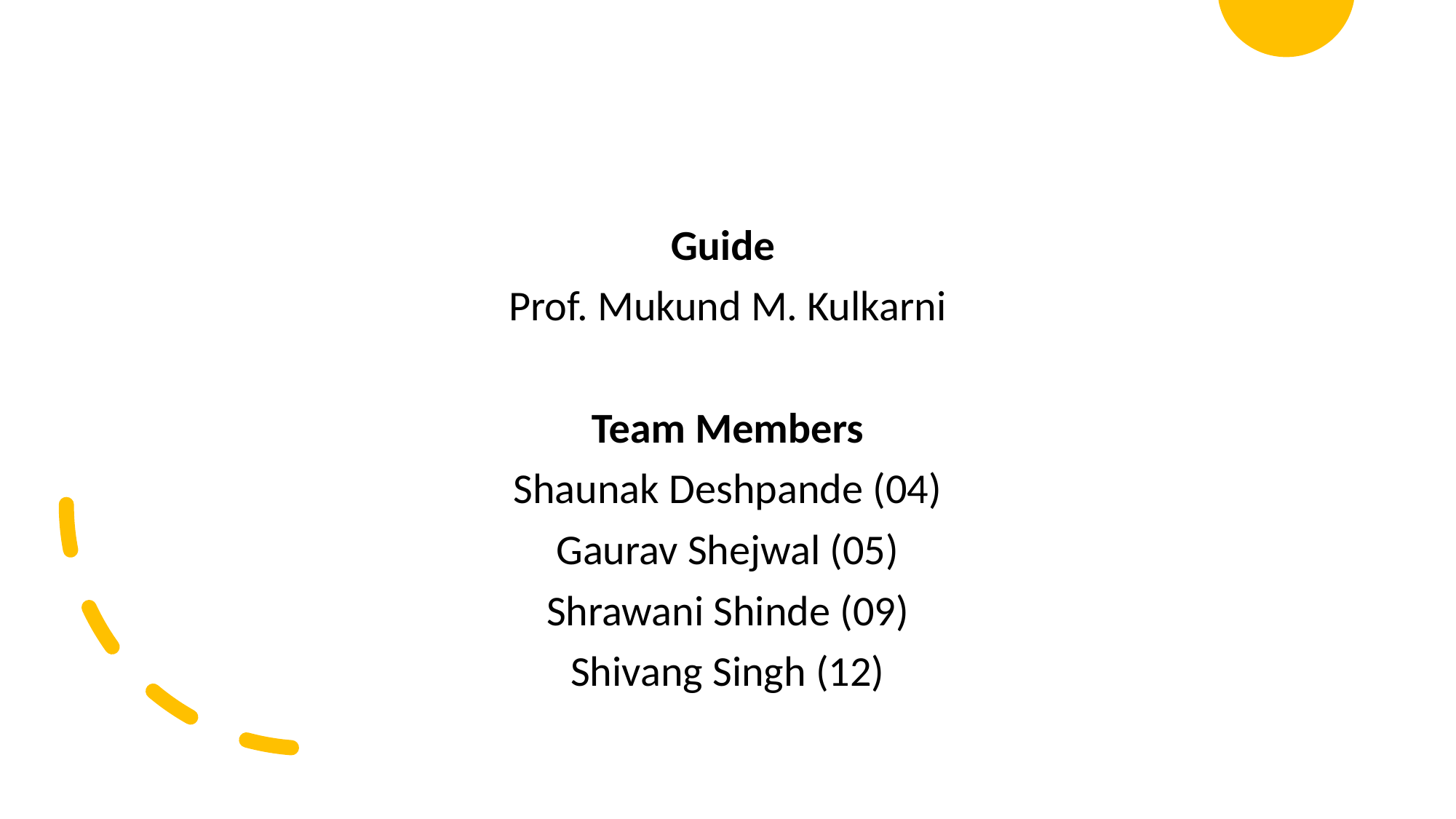

Guide
Prof. Mukund M. Kulkarni

Team Members
Shaunak Deshpande (04)
Gaurav Shejwal (05)
Shrawani Shinde (09)
Shivang Singh (12)